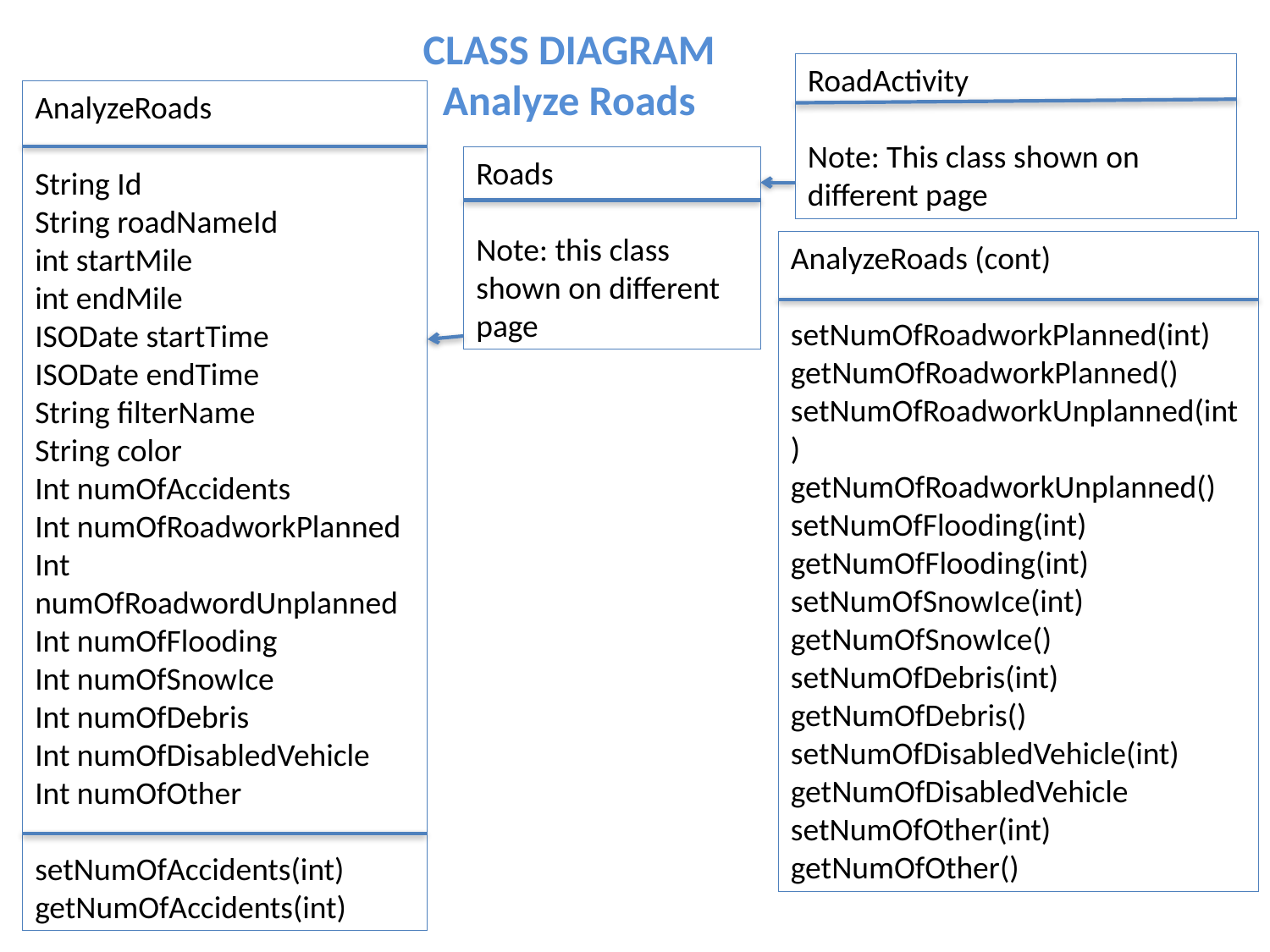

CLASS DIAGRAM
Analyze Roads
RoadActivity

Note: This class shown on different page
AnalyzeRoads

String Id
String roadNameId
int startMile
int endMile
ISODate startTime
ISODate endTime
String filterName
String color
Int numOfAccidents
Int numOfRoadworkPlanned
Int numOfRoadwordUnplanned
Int numOfFlooding
Int numOfSnowIce
Int numOfDebris
Int numOfDisabledVehicle
Int numOfOther

setNumOfAccidents(int)
getNumOfAccidents(int)
Roads

Note: this class shown on different page
AnalyzeRoads (cont)

setNumOfRoadworkPlanned(int)
getNumOfRoadworkPlanned()
setNumOfRoadworkUnplanned(int)
getNumOfRoadworkUnplanned()
setNumOfFlooding(int)
getNumOfFlooding(int)
setNumOfSnowIce(int)
getNumOfSnowIce()
setNumOfDebris(int)
getNumOfDebris()
setNumOfDisabledVehicle(int)
getNumOfDisabledVehicle
setNumOfOther(int)
getNumOfOther()